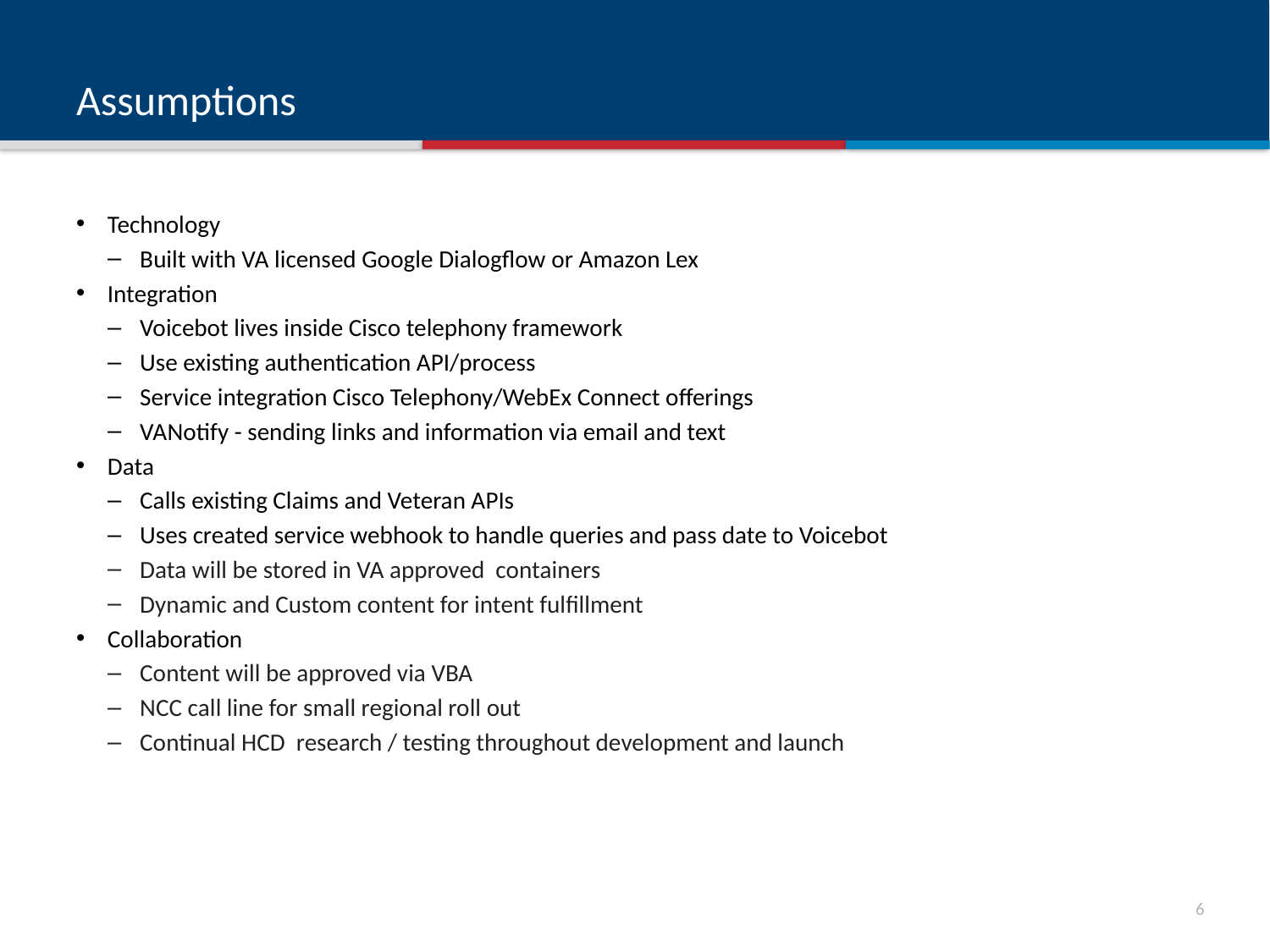

# Assumptions

Technology
Built with VA licensed Google Dialogflow or Amazon Lex
Integration
Voicebot lives inside Cisco telephony framework
Use existing authentication API/process
Service integration Cisco Telephony/WebEx Connect offerings
VANotify - sending links and information via email and text
Data
Calls existing Claims and Veteran APIs
Uses created service webhook to handle queries and pass date to Voicebot
Data will be stored in VA approved  containers
Dynamic and Custom content for intent fulfillment
Collaboration
Content will be approved via VBA
NCC call line for small regional roll out
Continual HCD  research / testing throughout development and launch
6